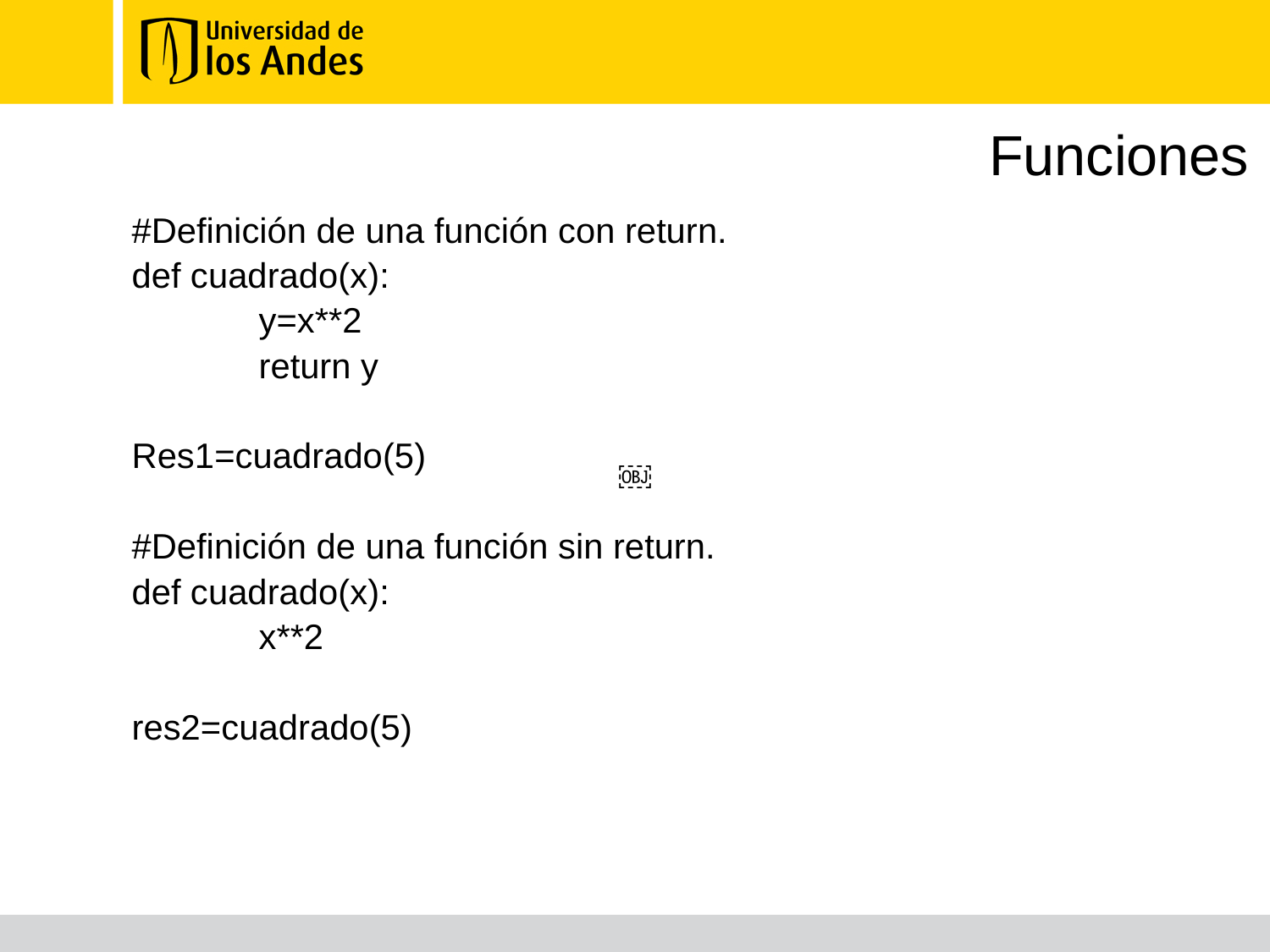

# Funciones
#Definición de una función con return.
def cuadrado(x):
	y=x**2
	return y

Res1=cuadrado(5)

#Definición de una función sin return.
def cuadrado(x):
	x**2

res2=cuadrado(5)

￼